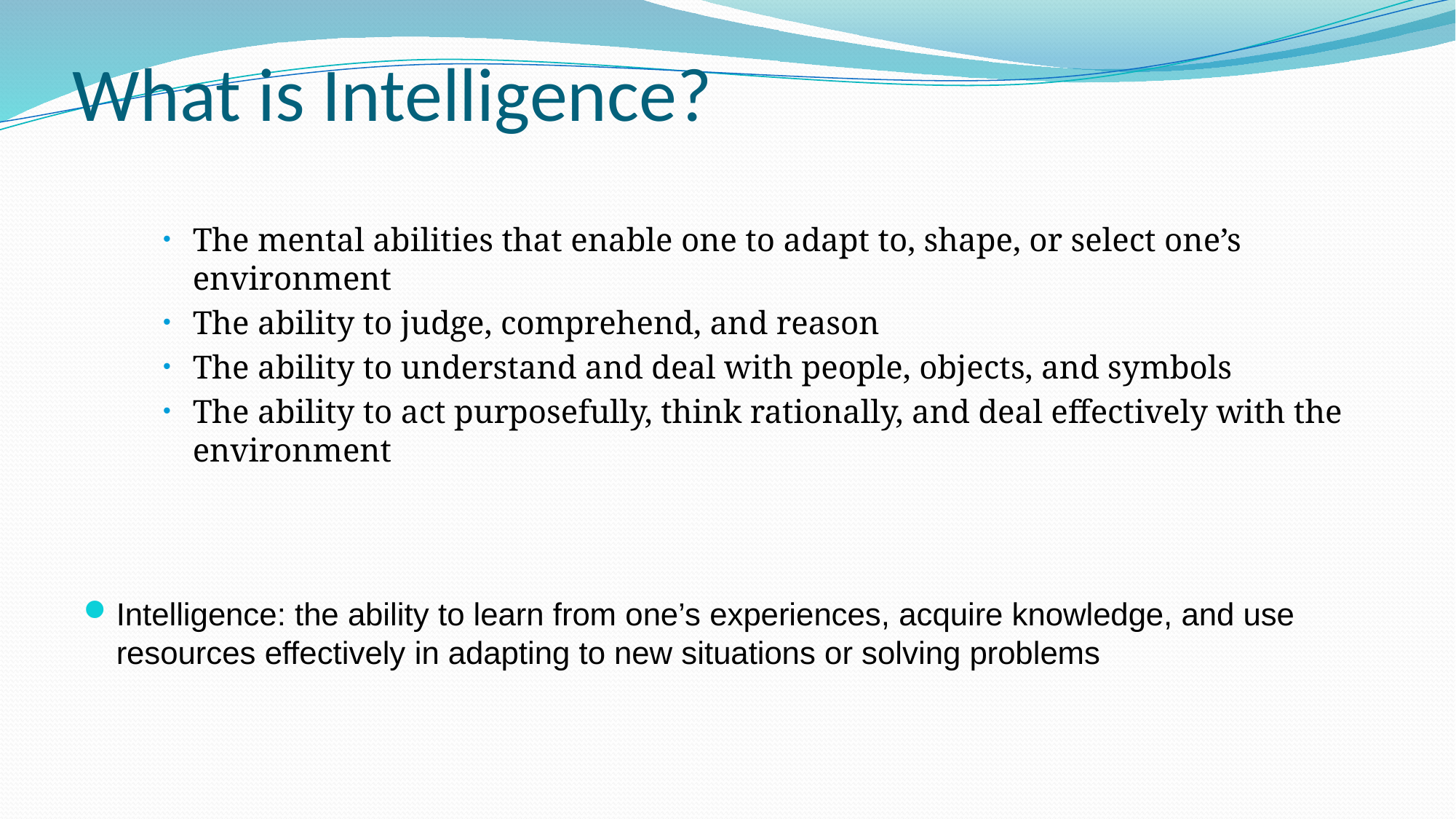

# What is Intelligence?

The mental abilities that enable one to adapt to, shape, or select one’s environment
The ability to judge, comprehend, and reason
The ability to understand and deal with people, objects, and symbols
The ability to act purposefully, think rationally, and deal effectively with the environment

Intelligence: the ability to learn from one’s experiences, acquire knowledge, and use resources effectively in adapting to new situations or solving problems